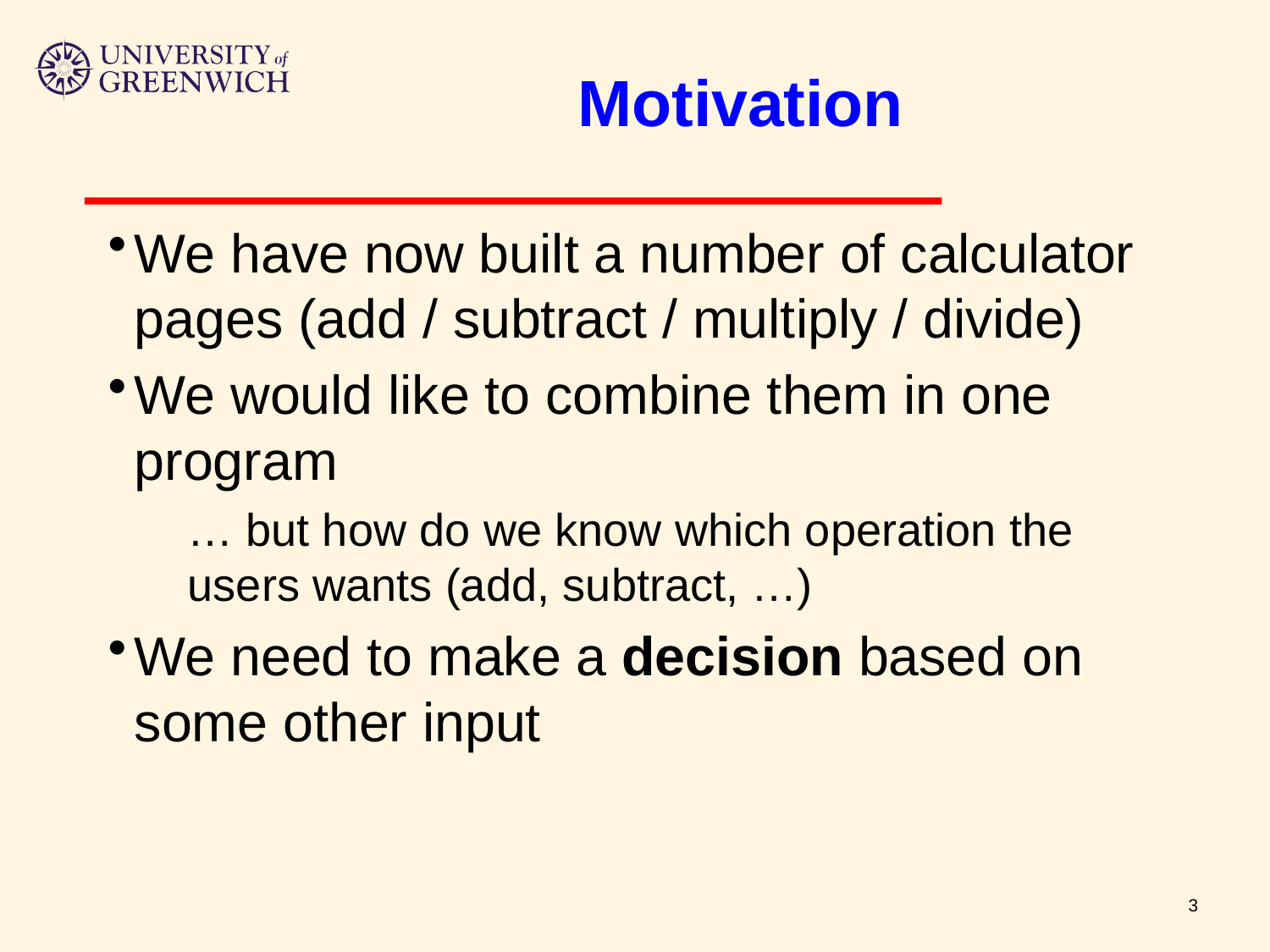

# Motivation
We have now built a number of calculator pages (add / subtract / multiply / divide)
We would like to combine them in one program
… but how do we know which operation the users wants (add, subtract, …)
We need to make a decision based on some other input

3